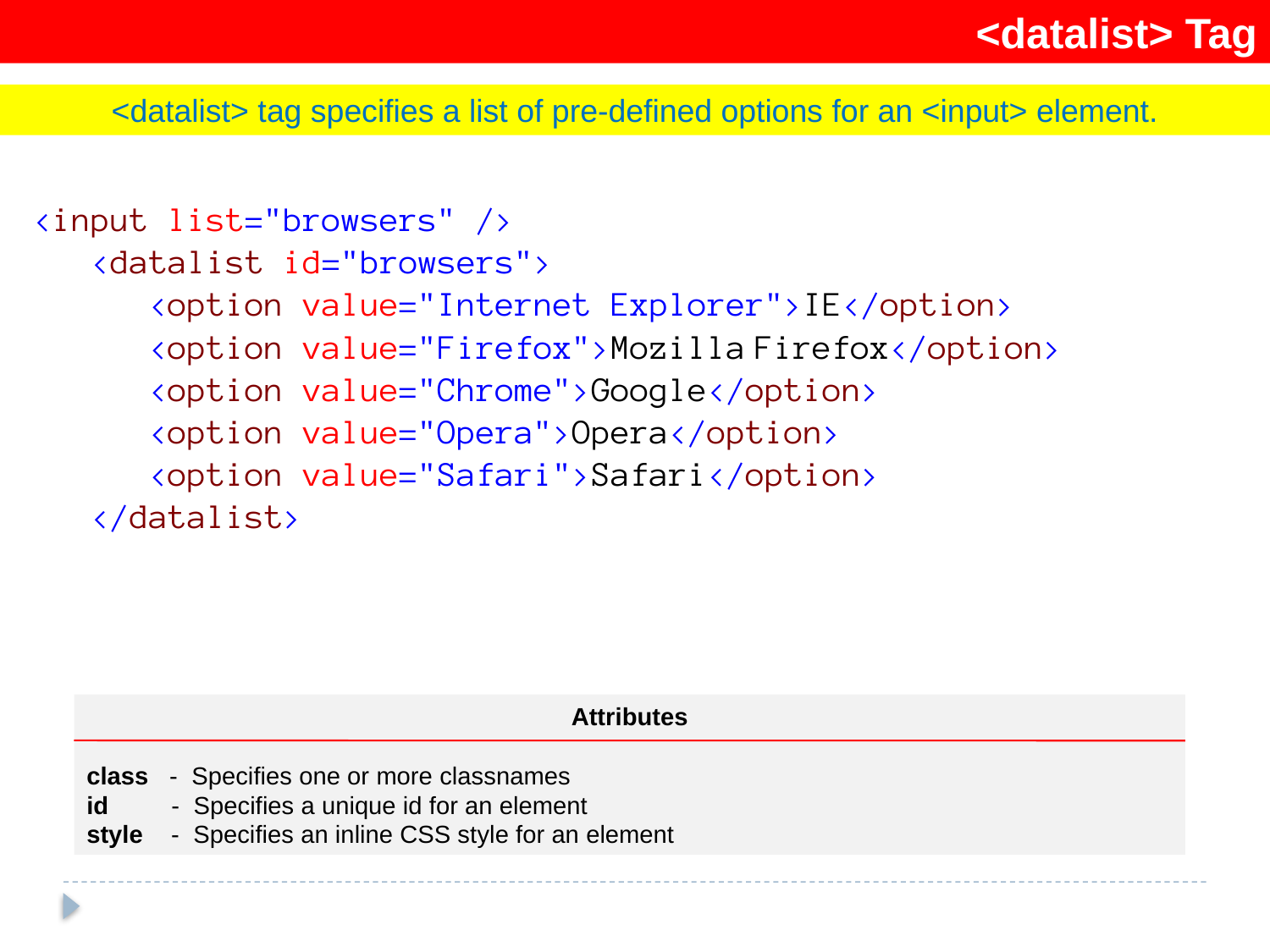

<datalist> Tag
<datalist> tag specifies a list of pre-defined options for an <input> element.
<input list="browsers" />
   <datalist id="browsers">
      <option value="Internet Explorer">IE</option>
      <option value="Firefox">Mozilla Firefox</option>
      <option value="Chrome">Google</option>
      <option value="Opera">Opera</option>
      <option value="Safari">Safari</option>
   </datalist>
Attributes

class   -  Specifies one or more classnames
id         -  Specifies a unique id for an element
style    -  Specifies an inline CSS style for an element